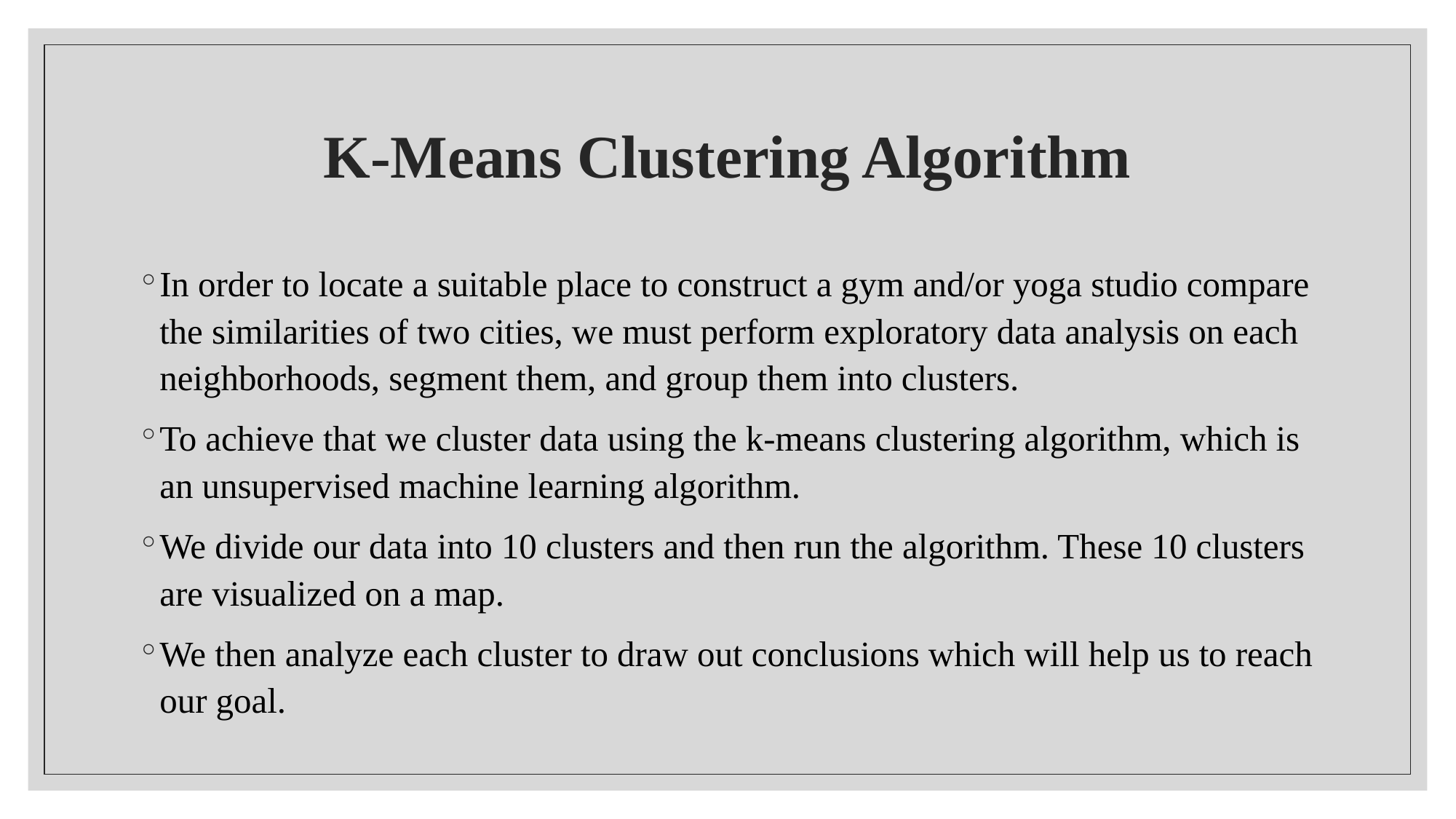

# K-Means Clustering Algorithm
In order to locate a suitable place to construct a gym and/or yoga studio compare the similarities of two cities, we must perform exploratory data analysis on each neighborhoods, segment them, and group them into clusters.
To achieve that we cluster data using the k-means clustering algorithm, which is an unsupervised machine learning algorithm.
We divide our data into 10 clusters and then run the algorithm. These 10 clusters are visualized on a map.
We then analyze each cluster to draw out conclusions which will help us to reach our goal.